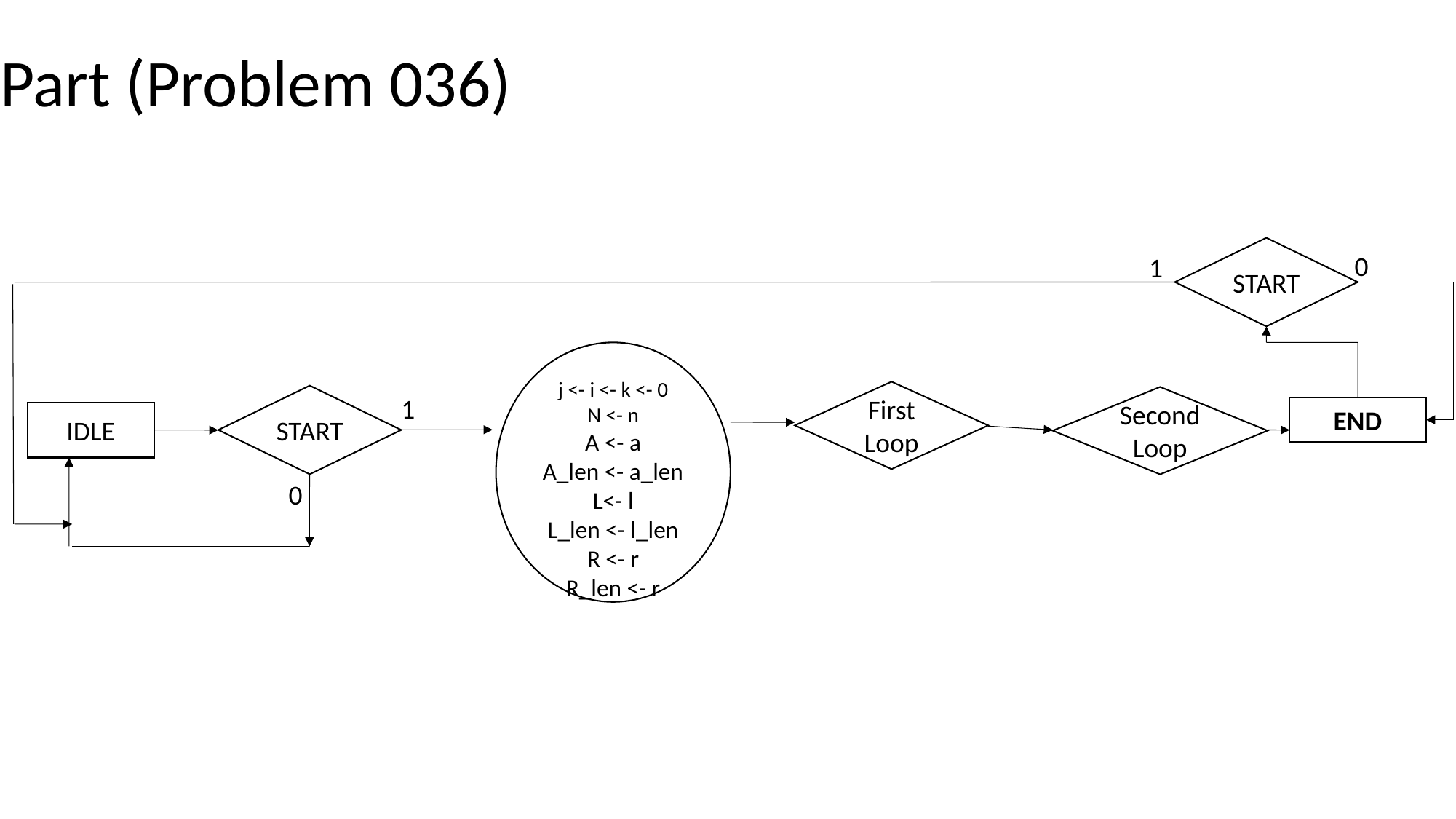

# Part (Problem 036)
START
0
1

j <- i <- k <- 0
N <- n
A <- a
A_len <- a_len
L<- l
L_len <- l_len
R <- r
R_len <- r

First Loop
START
1
Second Loop
END
IDLE

0